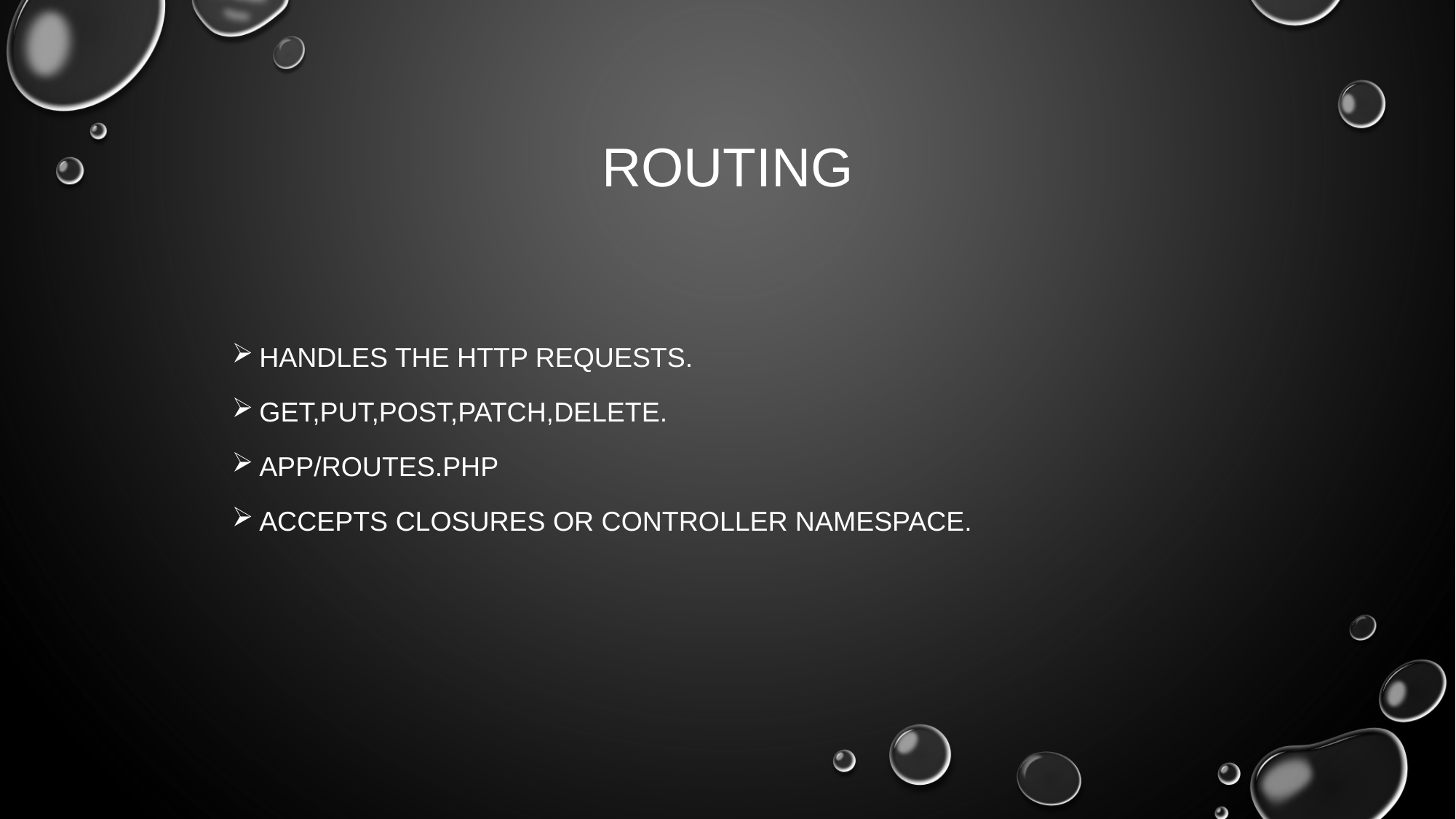

# Routing

Handles the HTTP Requests.
GET,PUT,POST,PATCH,DELETE.
App/routes.php
Accepts closures or controller namespace.